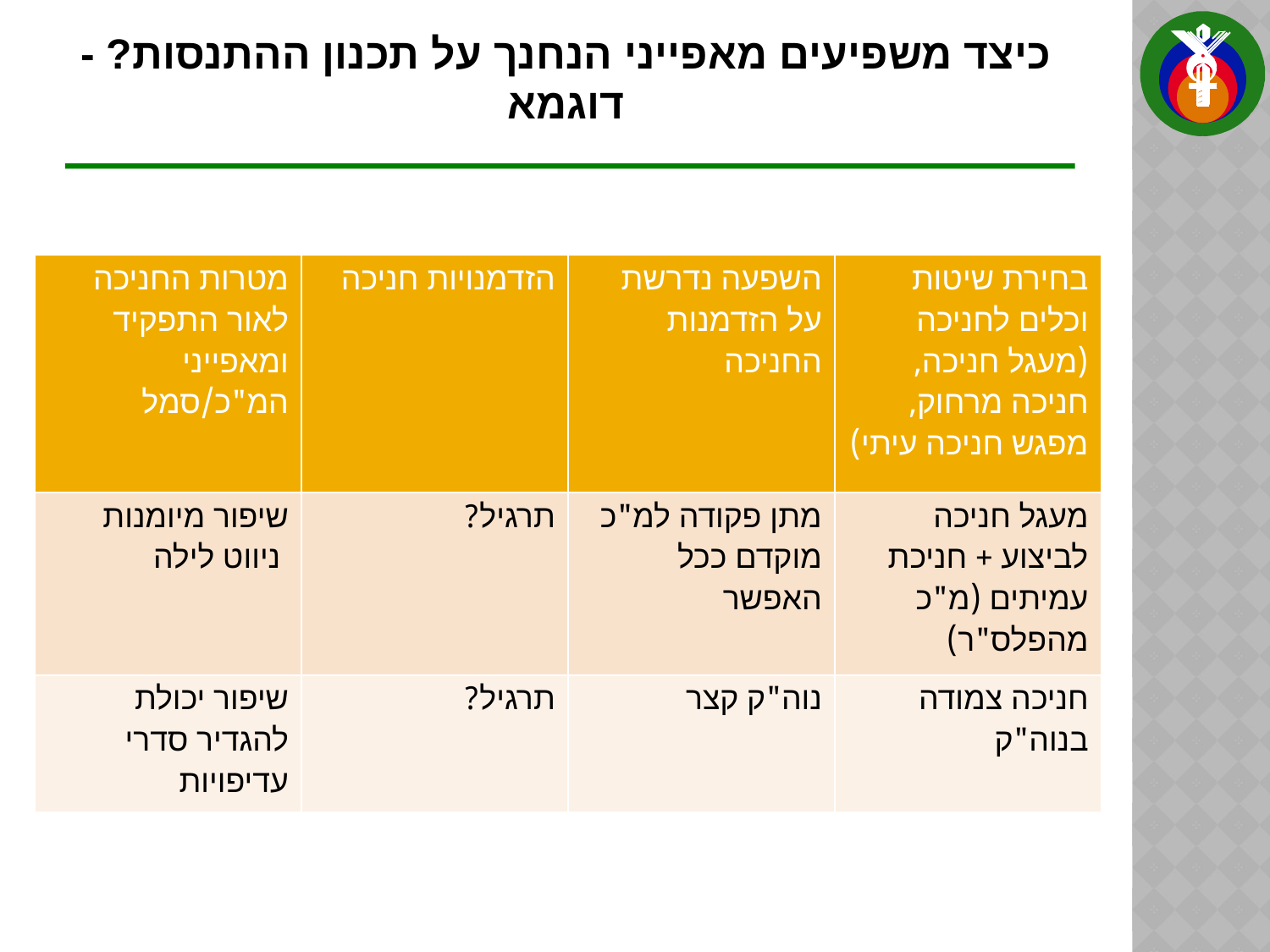

# כיצד משפיעים מאפייני הנחנך על תכנון ההתנסות? - דוגמא
| מטרות החניכה לאור התפקיד ומאפייני המ"כ/סמל | הזדמנויות חניכה | השפעה נדרשת על הזדמנות החניכה | בחירת שיטות וכלים לחניכה (מעגל חניכה, חניכה מרחוק, מפגש חניכה עיתי) |
| --- | --- | --- | --- |
| שיפור מיומנות ניווט לילה | תרגיל? | מתן פקודה למ"כ מוקדם ככל האפשר | מעגל חניכה לביצוע + חניכת עמיתים (מ"כ מהפלס"ר) |
| שיפור יכולת להגדיר סדרי עדיפויות | תרגיל? | נוה"ק קצר | חניכה צמודה בנוה"ק |